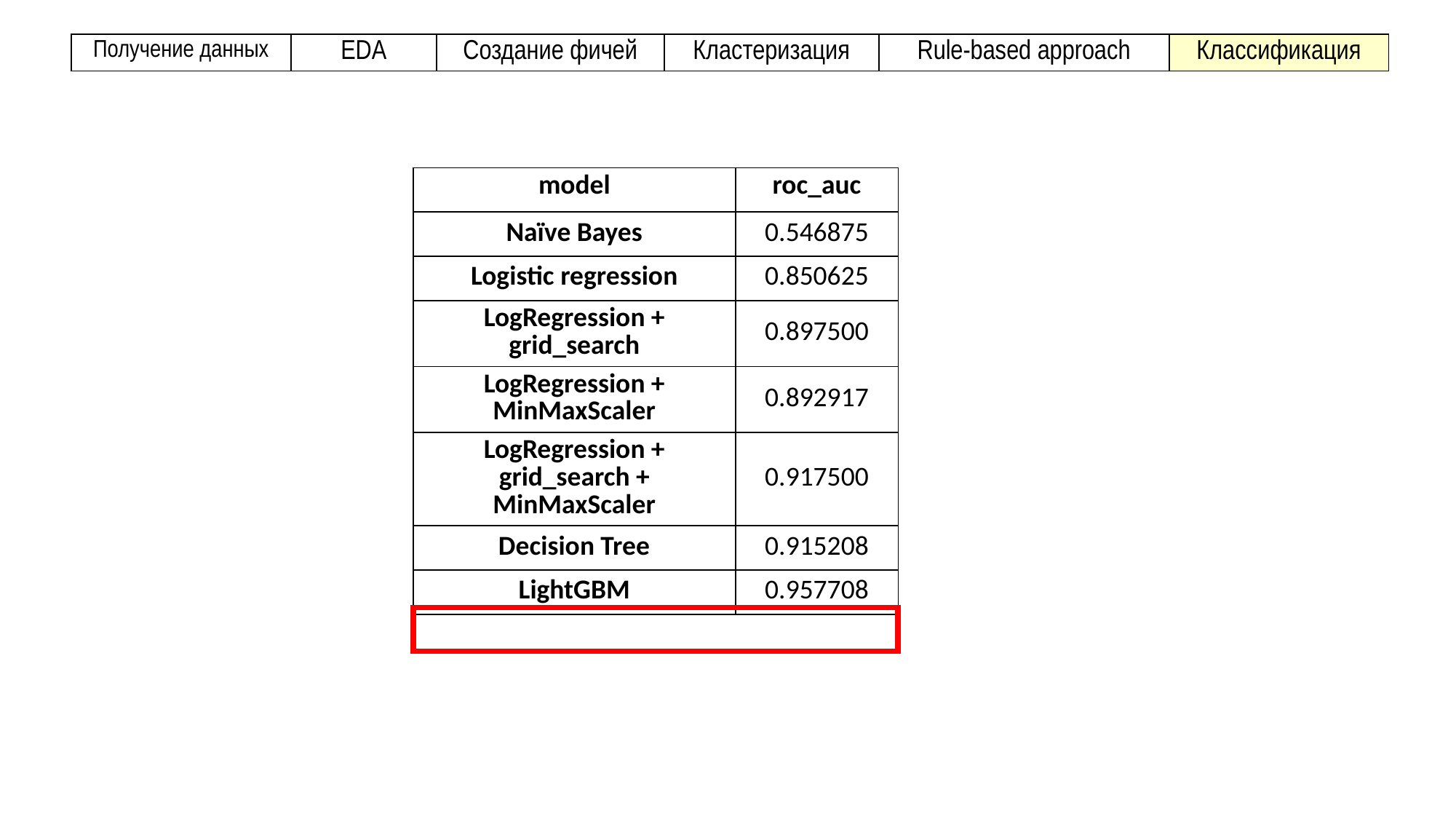

| Получение данных | EDA | Создание фичей | Кластеризация | Rule-based approach | Классификация |
| --- | --- | --- | --- | --- | --- |
| model | roc\_auc |
| --- | --- |
| Naïve Bayes | 0.546875 |
| Logistic regression | 0.850625 |
| LogRegression + grid\_search | 0.897500 |
| LogRegression + MinMaxScaler | 0.892917 |
| LogRegression + grid\_search + MinMaxScaler | 0.917500 |
| Decision Tree | 0.915208 |
| LightGBM | 0.957708 |